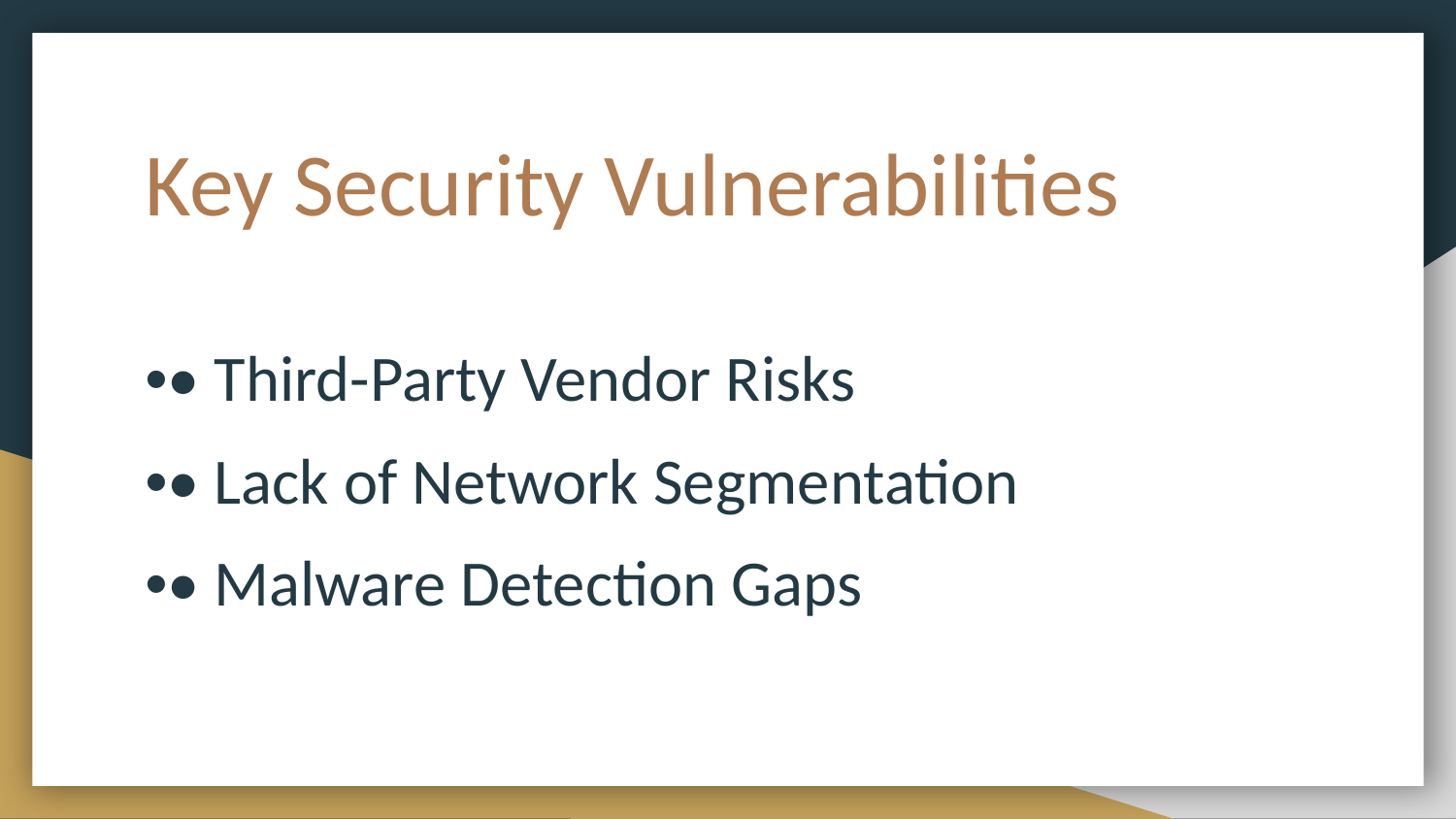

# Key Security Vulnerabilities
•• Third-Party Vendor Risks
•• Lack of Network Segmentation
•• Malware Detection Gaps